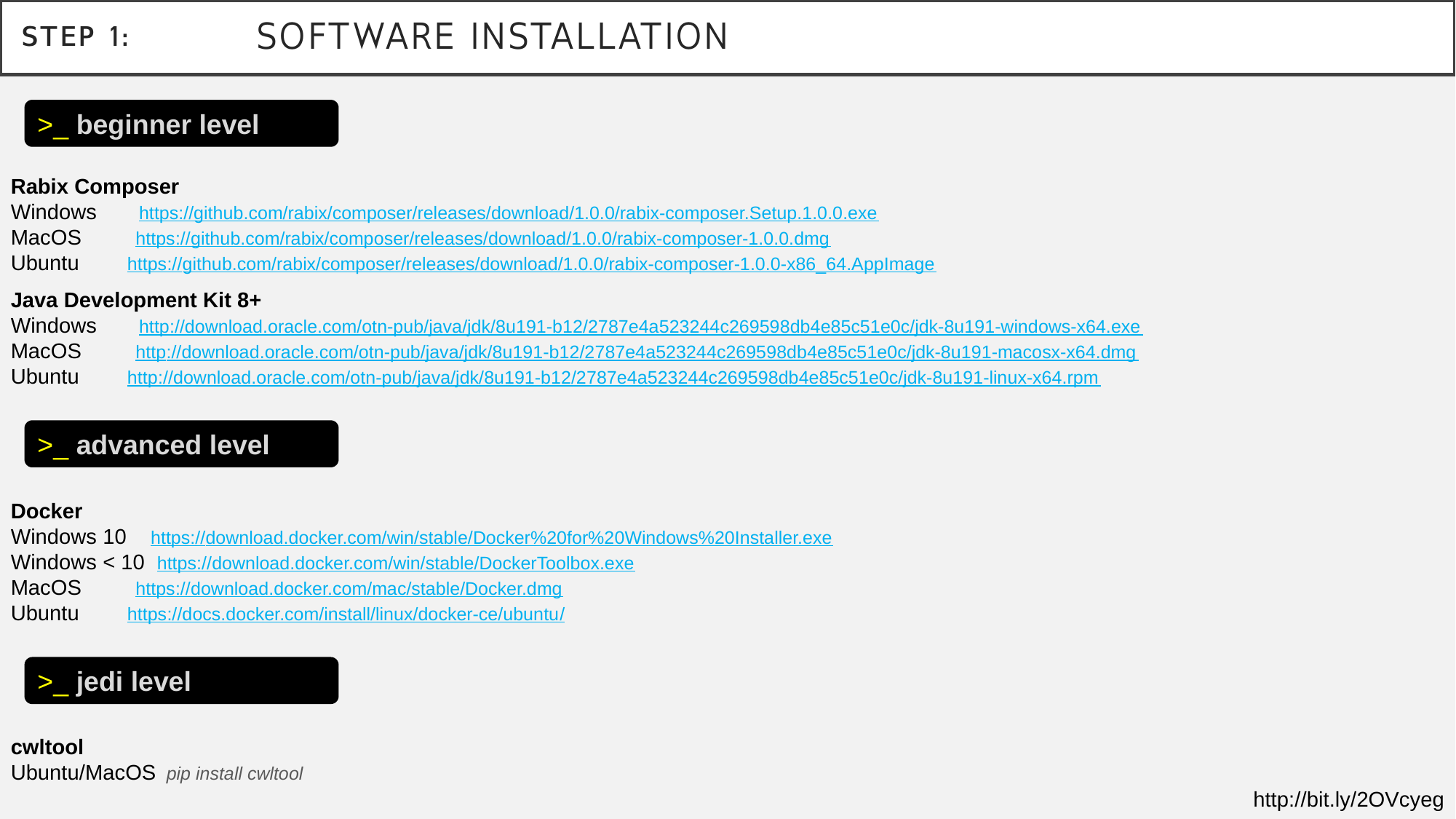

# STEP 1:
software installation
>_ beginner level
Rabix Composer
Windows       https://github.com/rabix/composer/releases/download/1.0.0/rabix-composer.Setup.1.0.0.exe
MacOS         https://github.com/rabix/composer/releases/download/1.0.0/rabix-composer-1.0.0.dmg
Ubuntu        https://github.com/rabix/composer/releases/download/1.0.0/rabix-composer-1.0.0-x86_64.AppImage
Java Development Kit 8+
Windows       http://download.oracle.com/otn-pub/java/jdk/8u191-b12/2787e4a523244c269598db4e85c51e0c/jdk-8u191-windows-x64.exe
MacOS         http://download.oracle.com/otn-pub/java/jdk/8u191-b12/2787e4a523244c269598db4e85c51e0c/jdk-8u191-macosx-x64.dmg
Ubuntu        http://download.oracle.com/otn-pub/java/jdk/8u191-b12/2787e4a523244c269598db4e85c51e0c/jdk-8u191-linux-x64.rpm
>_ advanced level
Docker
Windows 10    https://download.docker.com/win/stable/Docker%20for%20Windows%20Installer.exe
Windows < 10  https://download.docker.com/win/stable/DockerToolbox.exe
MacOS         https://download.docker.com/mac/stable/Docker.dmg
Ubuntu        https://docs.docker.com/install/linux/docker-ce/ubuntu/
>_ jedi level
cwltool
Ubuntu/MacOS  pip install cwltool
http://bit.ly/2OVcyeg